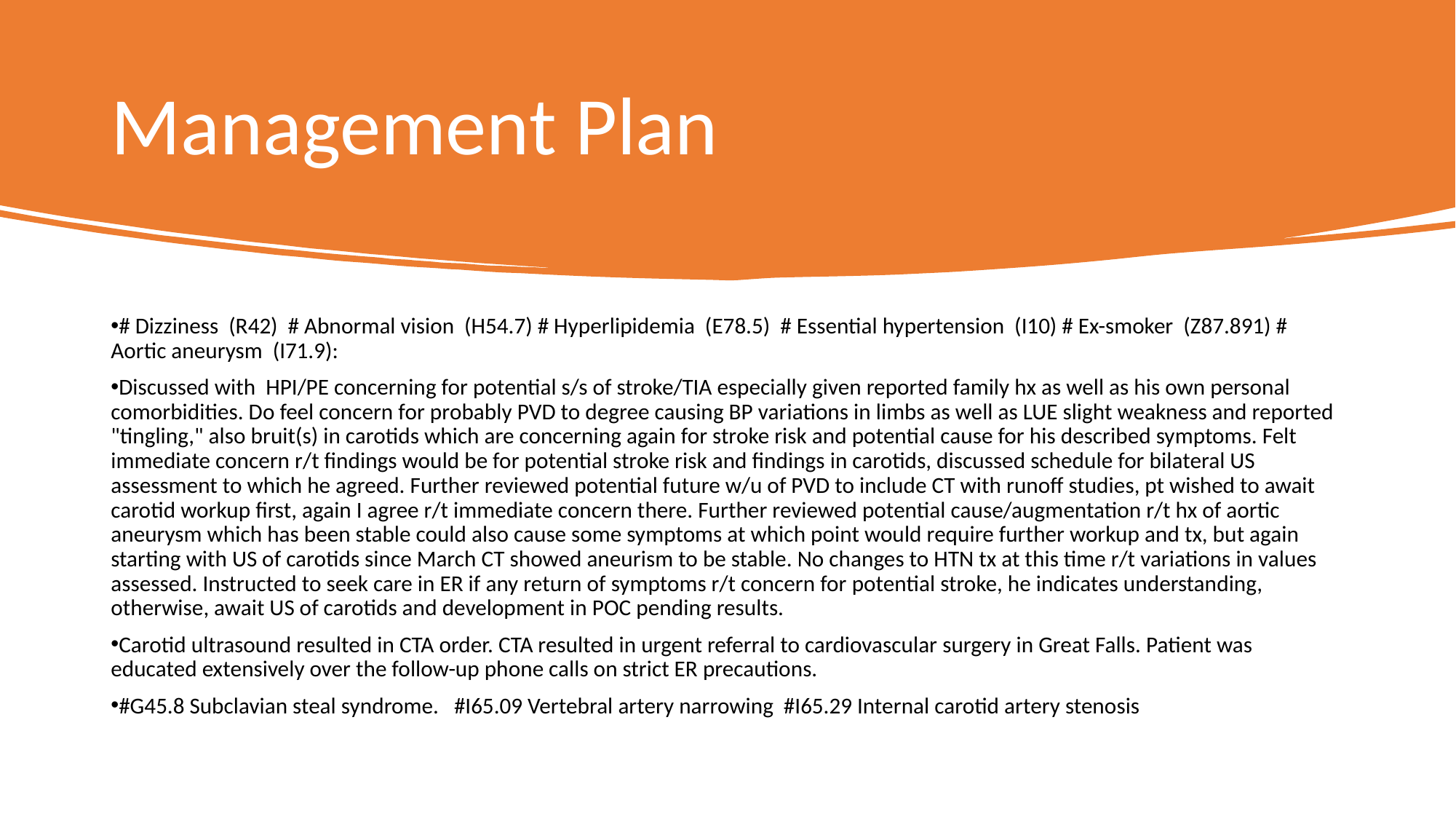

# Management Plan
# Dizziness  (R42)  # Abnormal vision  (H54.7) # Hyperlipidemia  (E78.5)  # Essential hypertension  (I10) # Ex-smoker  (Z87.891) # Aortic aneurysm  (I71.9):
Discussed with  HPI/PE concerning for potential s/s of stroke/TIA especially given reported family hx as well as his own personal comorbidities. Do feel concern for probably PVD to degree causing BP variations in limbs as well as LUE slight weakness and reported "tingling," also bruit(s) in carotids which are concerning again for stroke risk and potential cause for his described symptoms. Felt immediate concern r/t findings would be for potential stroke risk and findings in carotids, discussed schedule for bilateral US assessment to which he agreed. Further reviewed potential future w/u of PVD to include CT with runoff studies, pt wished to await carotid workup first, again I agree r/t immediate concern there. Further reviewed potential cause/augmentation r/t hx of aortic aneurysm which has been stable could also cause some symptoms at which point would require further workup and tx, but again starting with US of carotids since March CT showed aneurism to be stable. No changes to HTN tx at this time r/t variations in values assessed. Instructed to seek care in ER if any return of symptoms r/t concern for potential stroke, he indicates understanding, otherwise, await US of carotids and development in POC pending results.
Carotid ultrasound resulted in CTA order. CTA resulted in urgent referral to cardiovascular surgery in Great Falls. Patient was educated extensively over the follow-up phone calls on strict ER precautions.
#G45.8 Subclavian steal syndrome.   #I65.09 Vertebral artery narrowing  #I65.29 Internal carotid artery stenosis